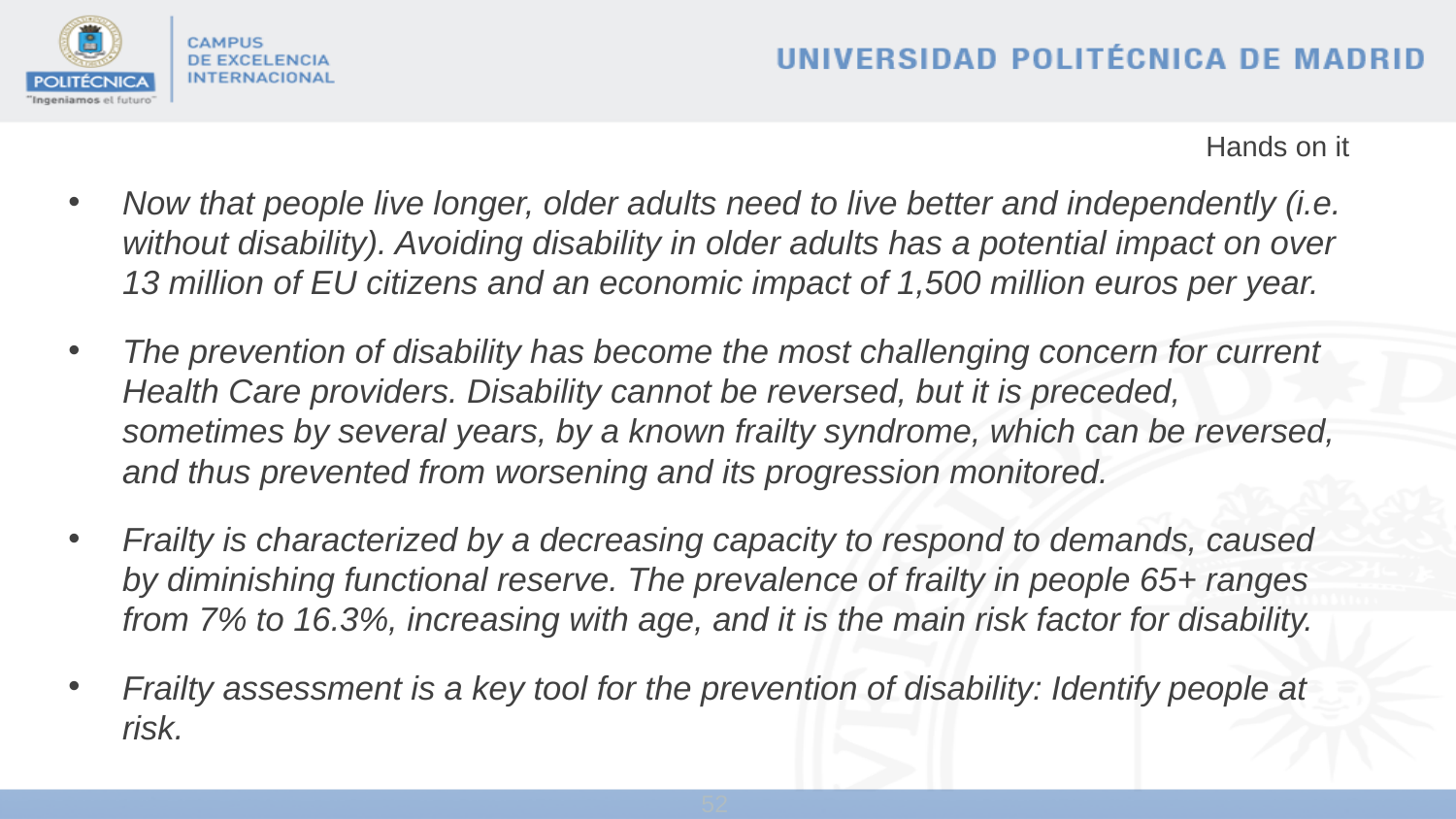

# Hands on it
Now that people live longer, older adults need to live better and independently (i.e. without disability). Avoiding disability in older adults has a potential impact on over 13 million of EU citizens and an economic impact of 1,500 million euros per year.
The prevention of disability has become the most challenging concern for current Health Care providers. Disability cannot be reversed, but it is preceded, sometimes by several years, by a known frailty syndrome, which can be reversed, and thus prevented from worsening and its progression monitored.
Frailty is characterized by a decreasing capacity to respond to demands, caused by diminishing functional reserve. The prevalence of frailty in people 65+ ranges from 7% to 16.3%, increasing with age, and it is the main risk factor for disability.
Frailty assessment is a key tool for the prevention of disability: Identify people at risk.
52